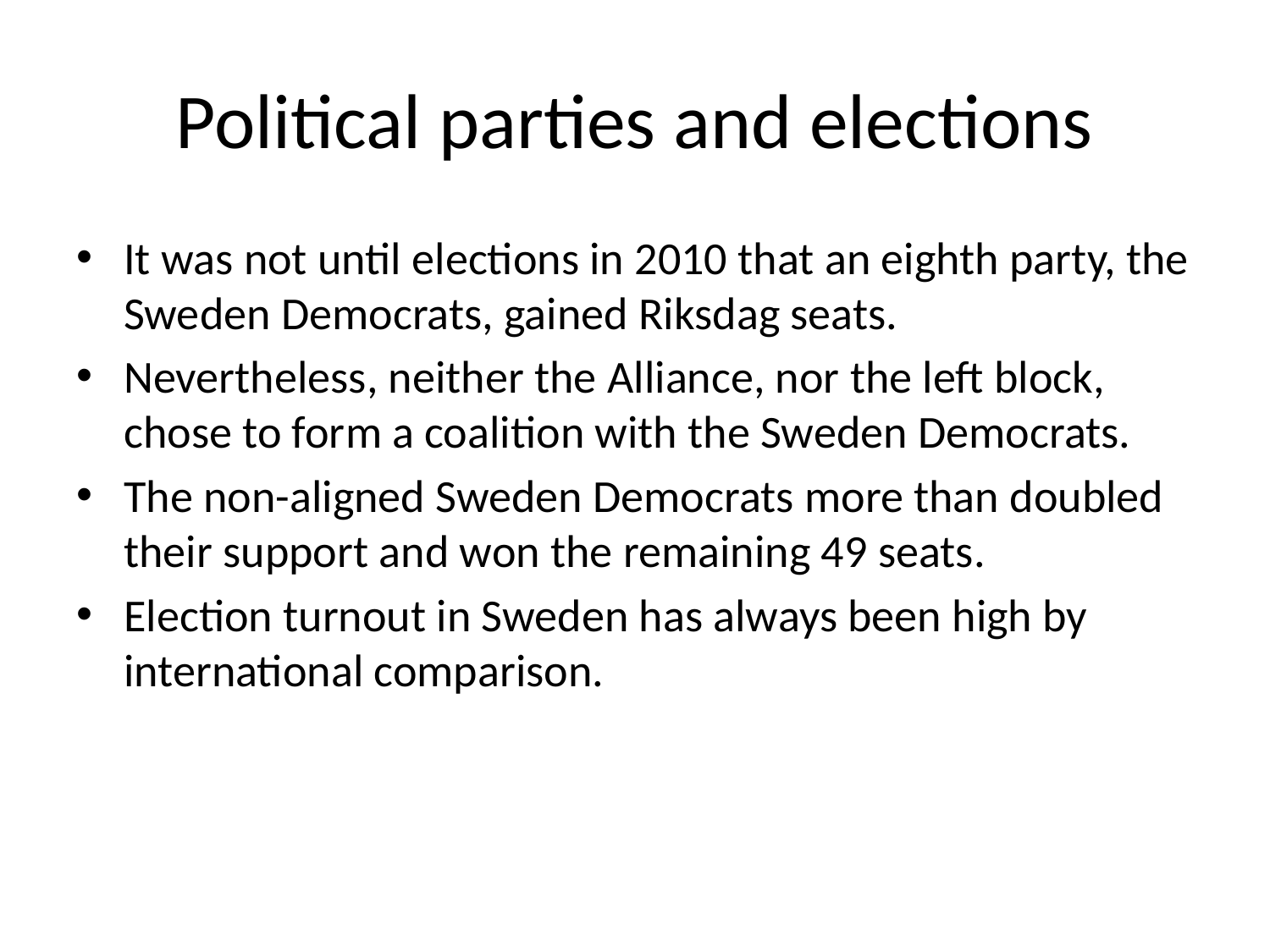

# Political parties and elections
It was not until elections in 2010 that an eighth party, the Sweden Democrats, gained Riksdag seats.
Nevertheless, neither the Alliance, nor the left block, chose to form a coalition with the Sweden Democrats.
The non-aligned Sweden Democrats more than doubled their support and won the remaining 49 seats.
Election turnout in Sweden has always been high by international comparison.